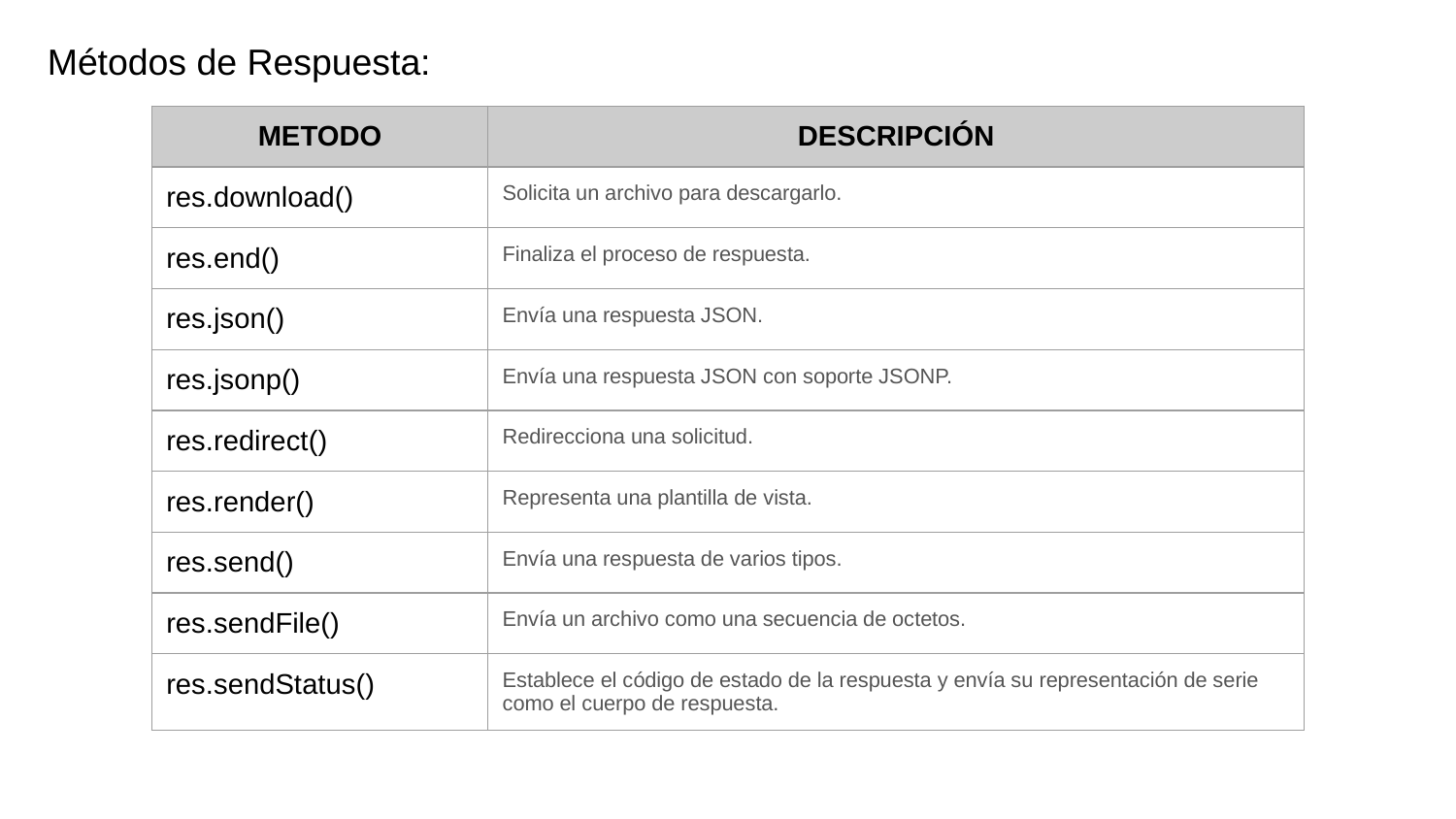

Métodos de Respuesta:
| METODO | DESCRIPCIÓN |
| --- | --- |
| res.download() | Solicita un archivo para descargarlo. |
| res.end() | Finaliza el proceso de respuesta. |
| res.json() | Envía una respuesta JSON. |
| res.jsonp() | Envía una respuesta JSON con soporte JSONP. |
| res.redirect() | Redirecciona una solicitud. |
| res.render() | Representa una plantilla de vista. |
| res.send() | Envía una respuesta de varios tipos. |
| res.sendFile() | Envía un archivo como una secuencia de octetos. |
| res.sendStatus() | Establece el código de estado de la respuesta y envía su representación de serie como el cuerpo de respuesta. |